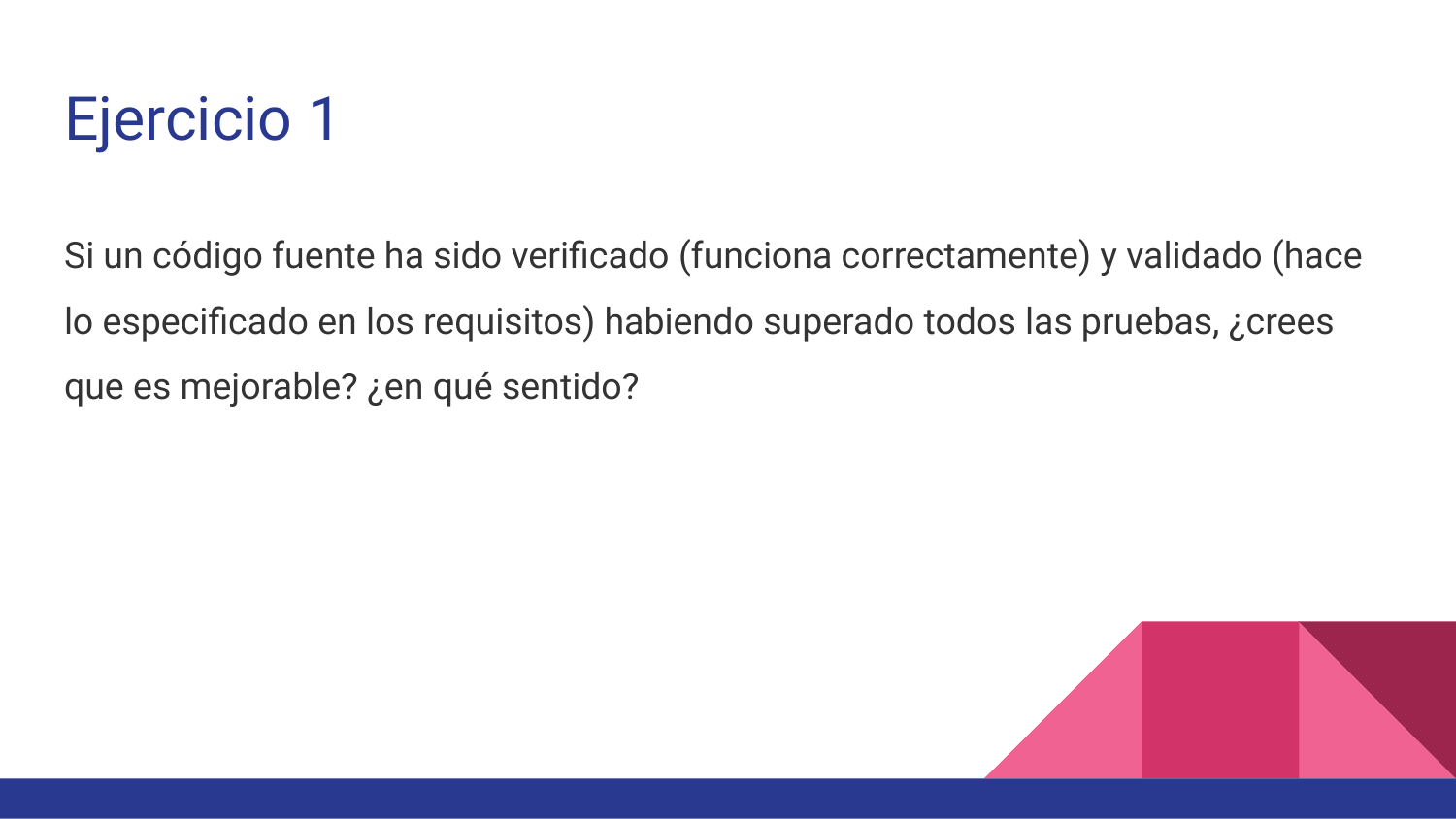

# Ejercicio 1
Si un código fuente ha sido verificado (funciona correctamente) y validado (hace lo especificado en los requisitos) habiendo superado todos las pruebas, ¿crees que es mejorable? ¿en qué sentido?